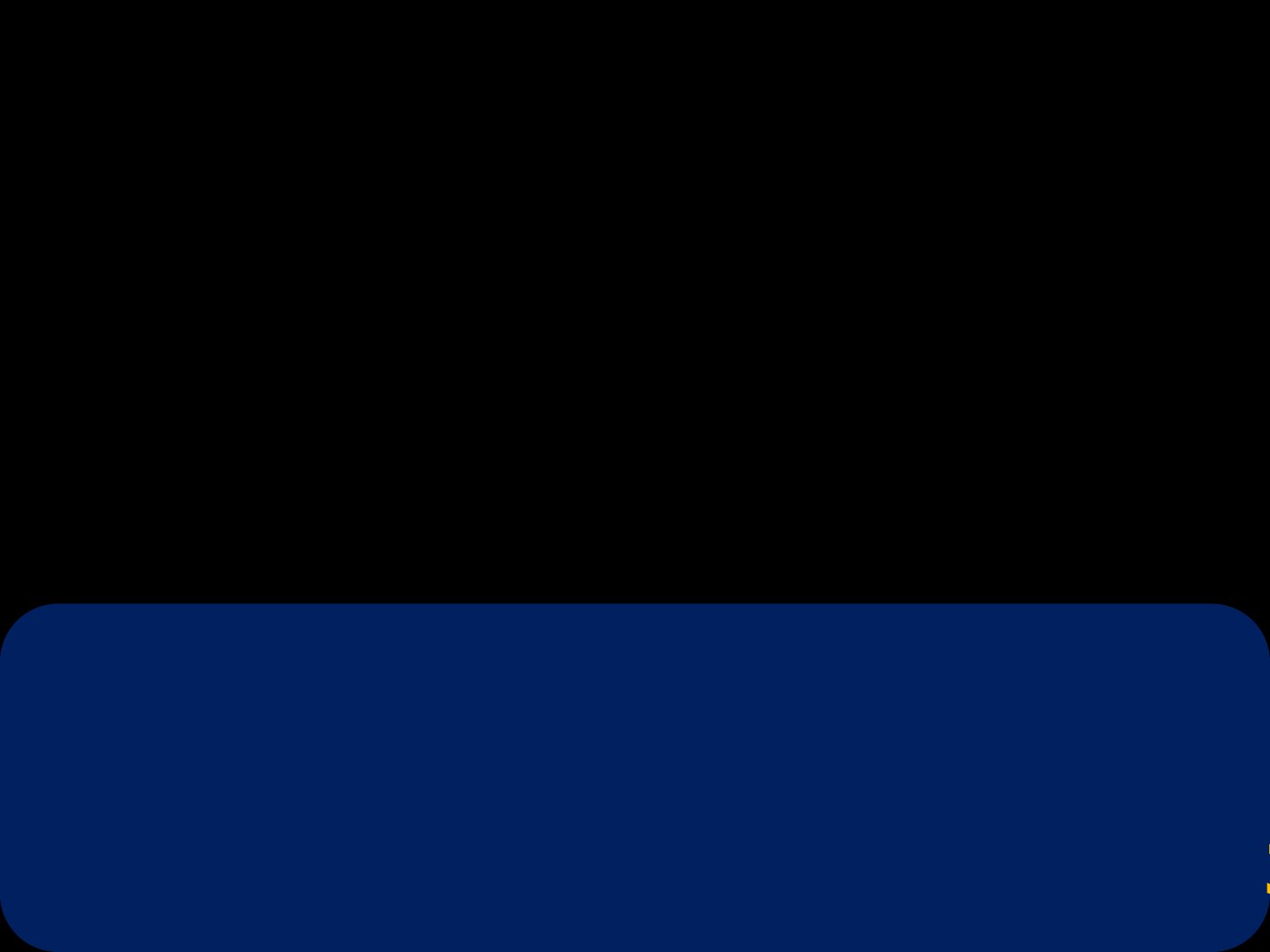

# من سفر التثنية ص 5: 23-33 و ص 6: 1-3